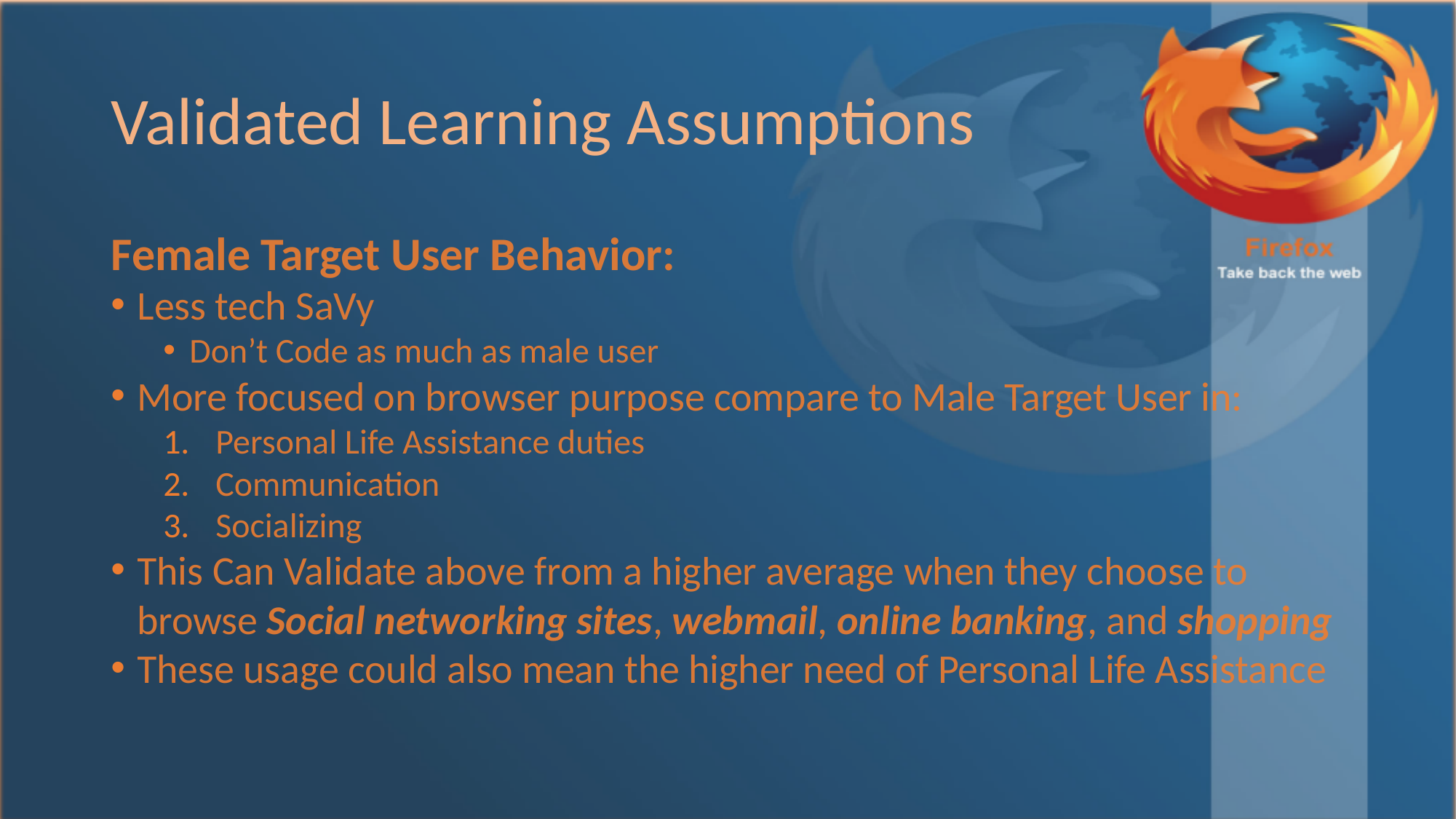

# Validated Learning Assumptions
Female Target User Behavior:
Less tech SaVy
Don’t Code as much as male user
More focused on browser purpose compare to Male Target User in:
Personal Life Assistance duties
Communication
Socializing
This Can Validate above from a higher average when they choose to browse Social networking sites, webmail, online banking, and shopping
These usage could also mean the higher need of Personal Life Assistance